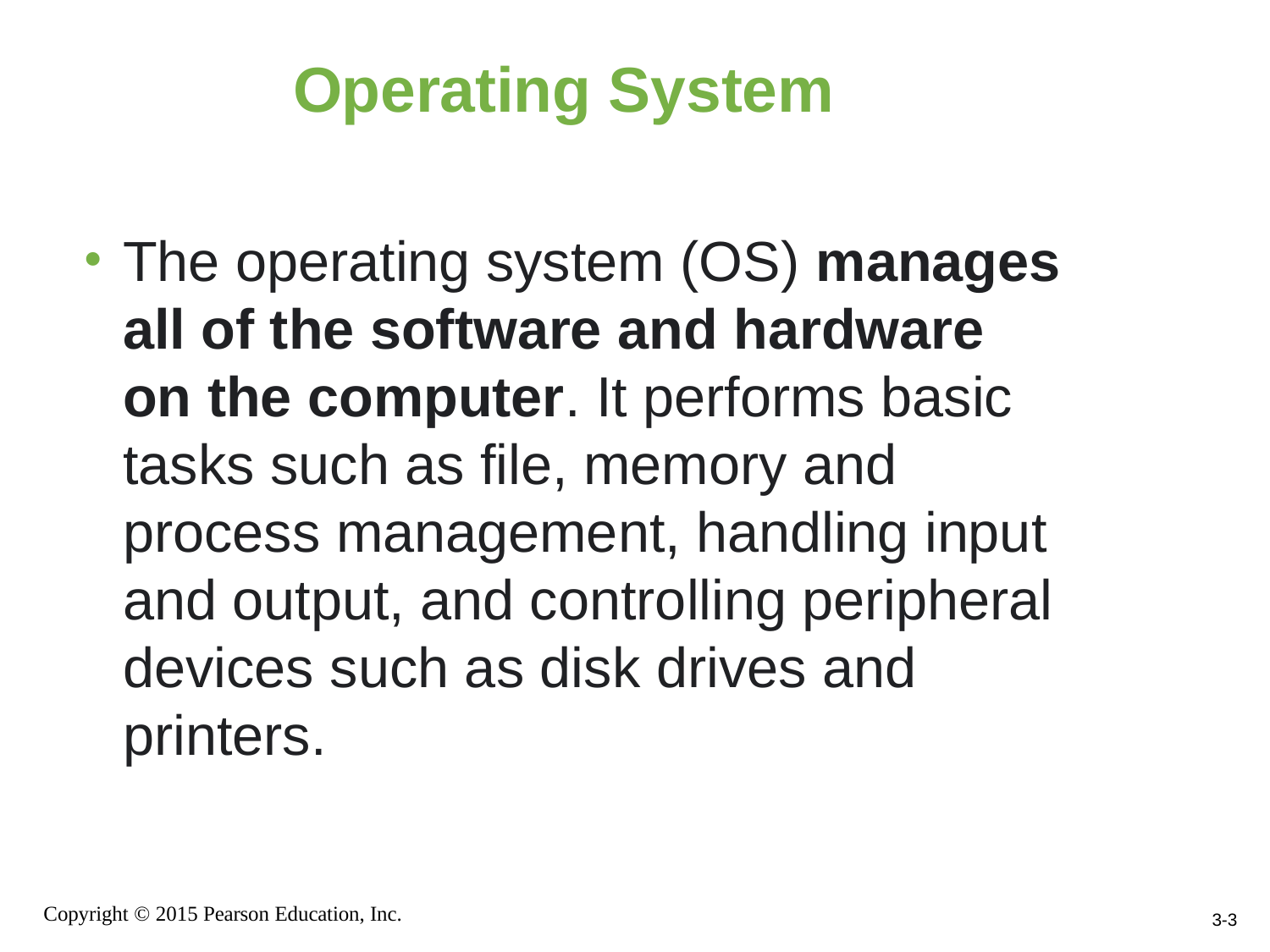

# Operating System
The operating system (OS) manages all of the software and hardware on the computer. It performs basic tasks such as file, memory and process management, handling input and output, and controlling peripheral devices such as disk drives and printers.
Copyright © 2015 Pearson Education, Inc.
3-3